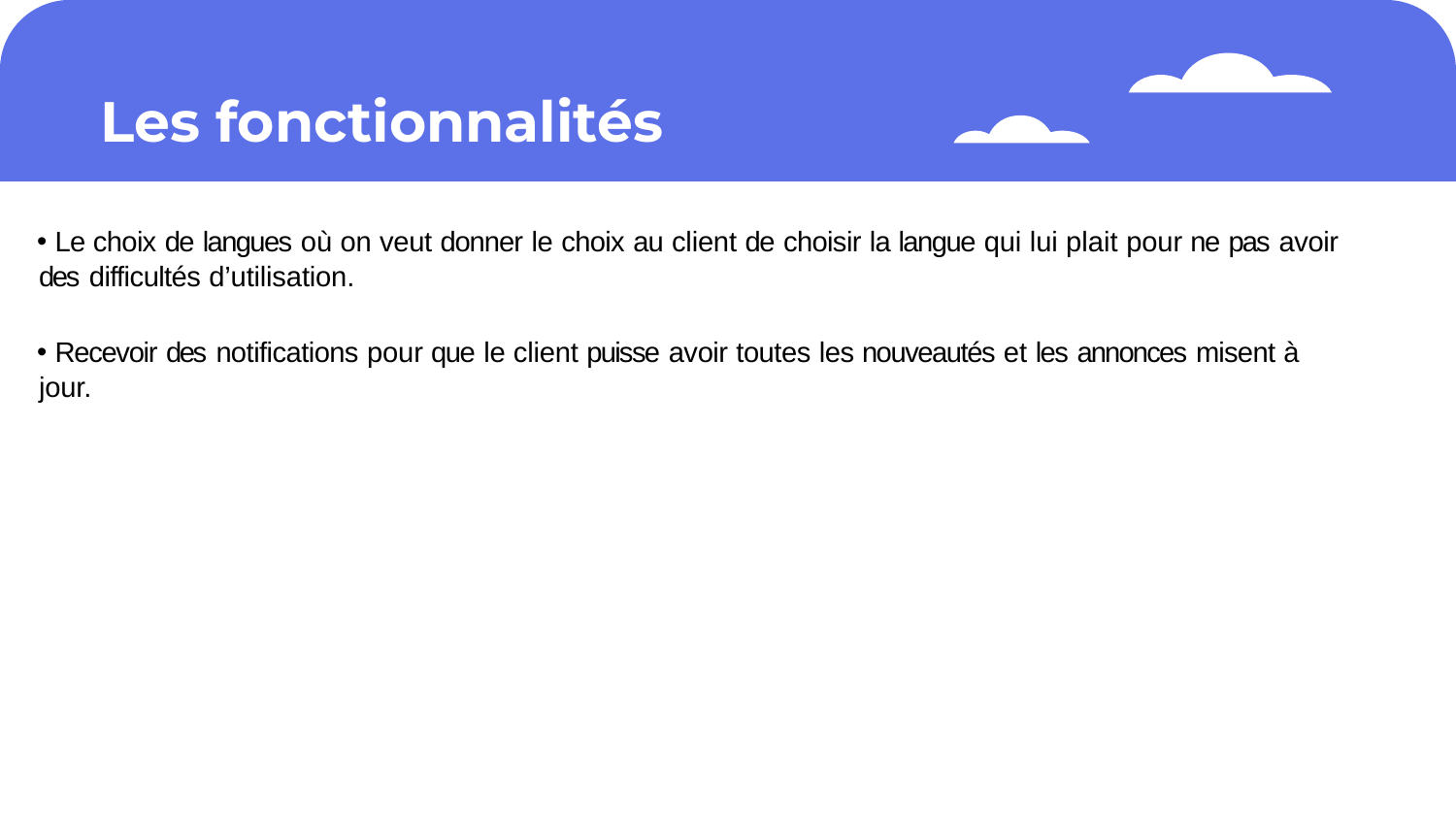

# Les fonctionnalités
 Le choix de langues où on veut donner le choix au client de choisir la langue qui lui plait pour ne pas avoir des difficultés d’utilisation.

 Recevoir des notifications pour que le client puisse avoir toutes les nouveautés et les annonces misent à jour.